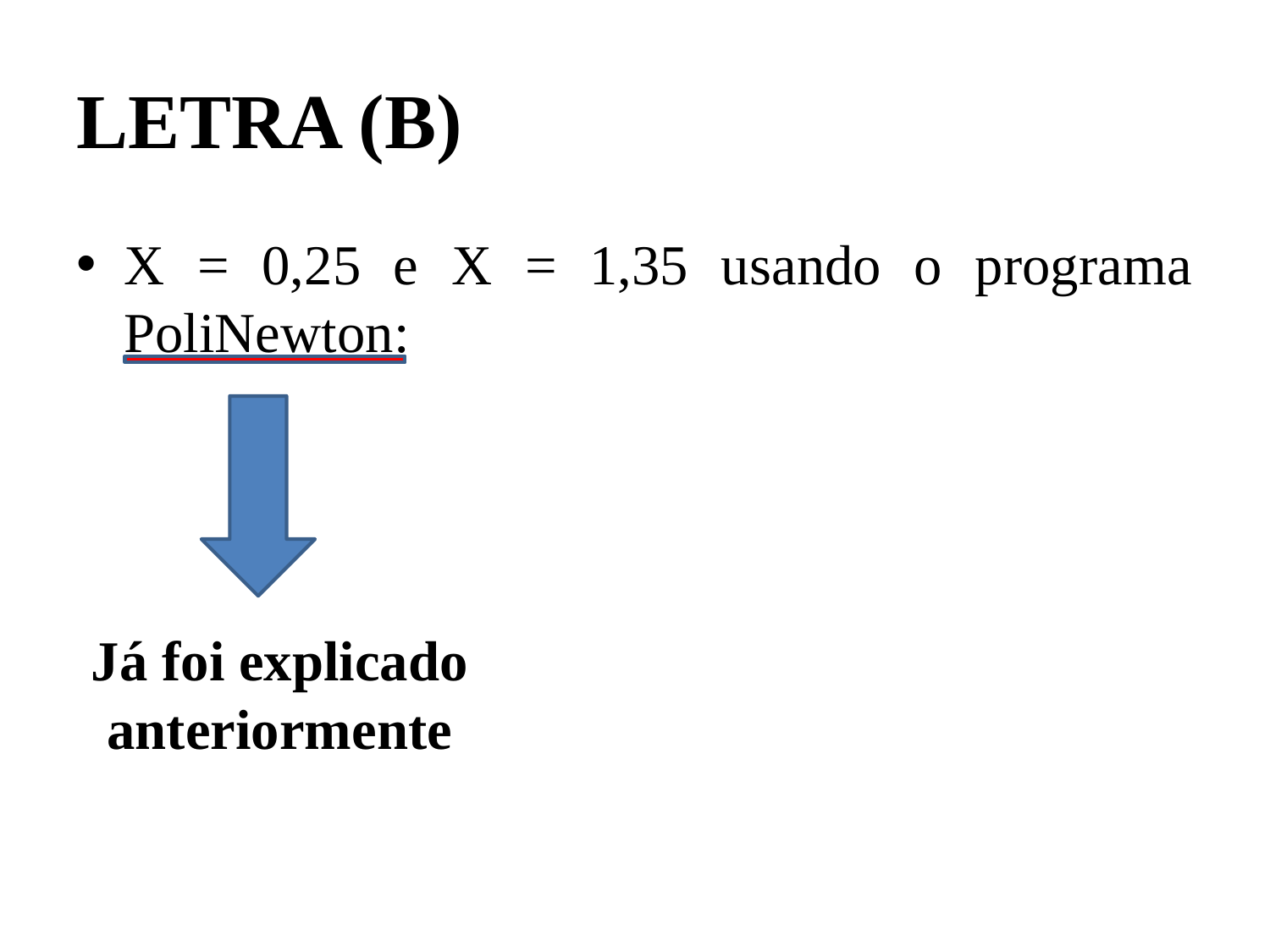

# LETRA (B)
X = 0,25 e X = 1,35 usando o programa PoliNewton:

Já foi explicado anteriormente